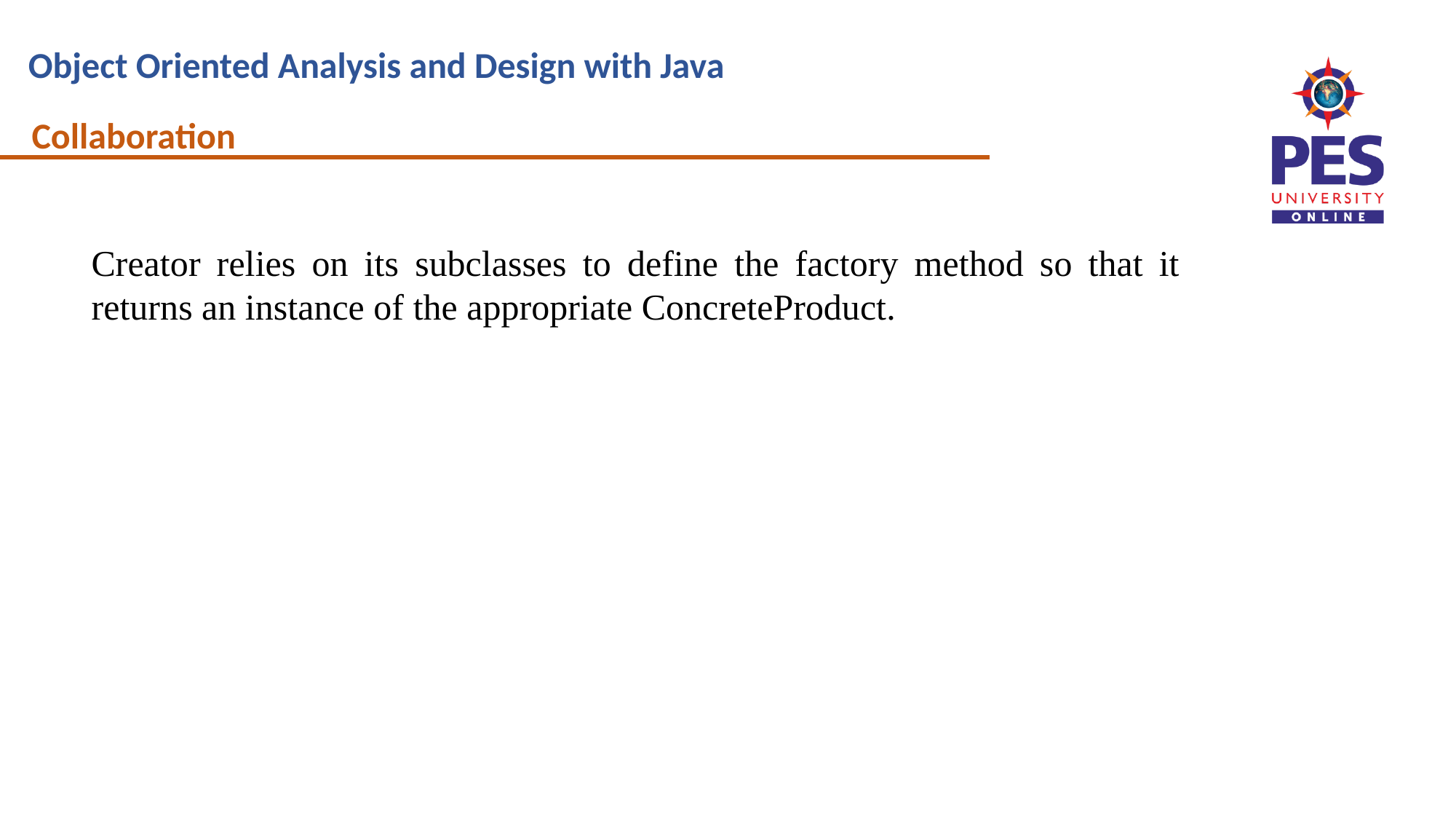

Collaboration
Creator relies on its subclasses to define the factory method so that it returns an instance of the appropriate ConcreteProduct.